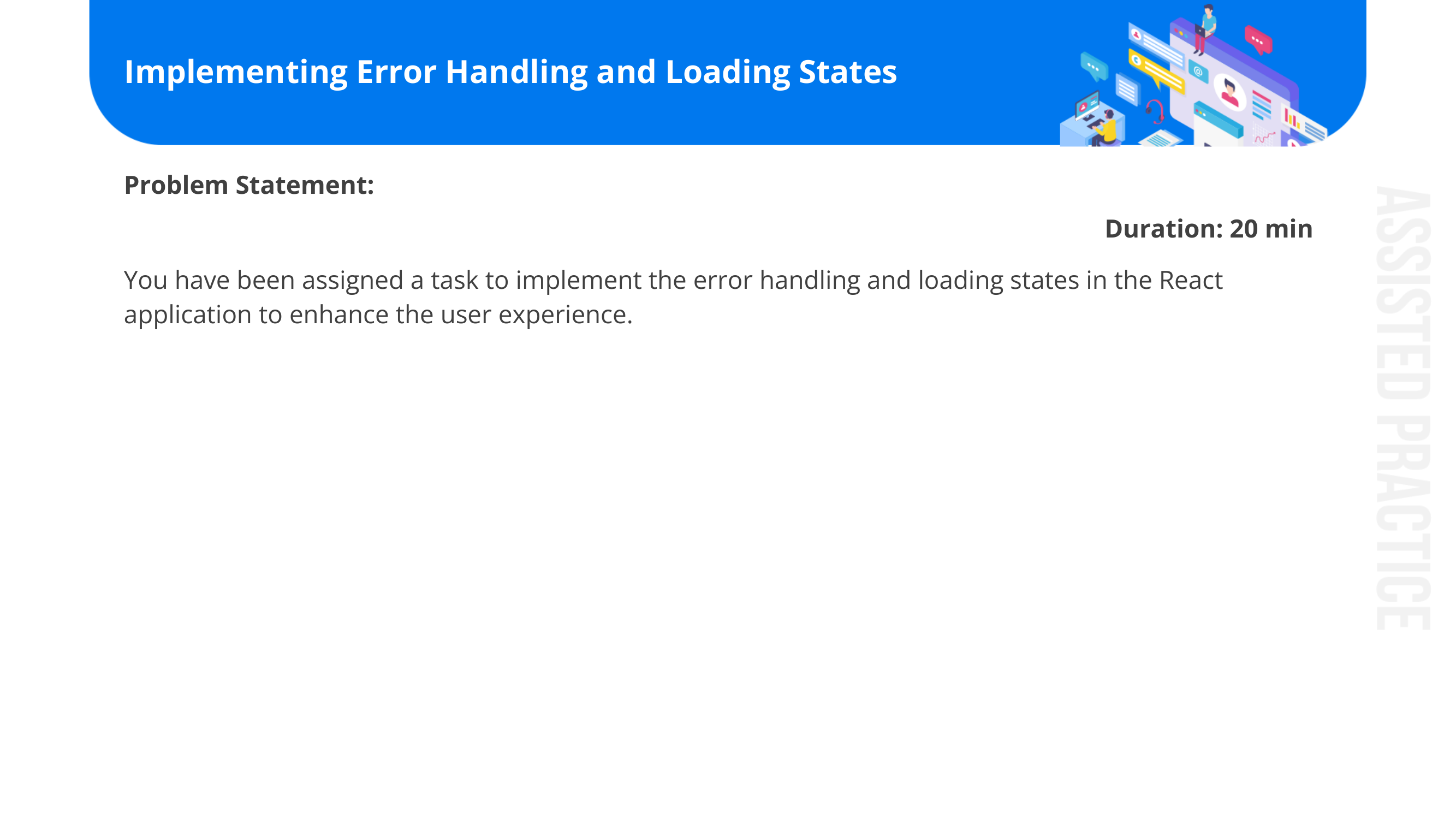

# Implementing Error Handling and Loading States
Problem Statement:​
Duration: 20 min
You have been assigned a task to implement the error handling and loading states in the React application to enhance the user experience.